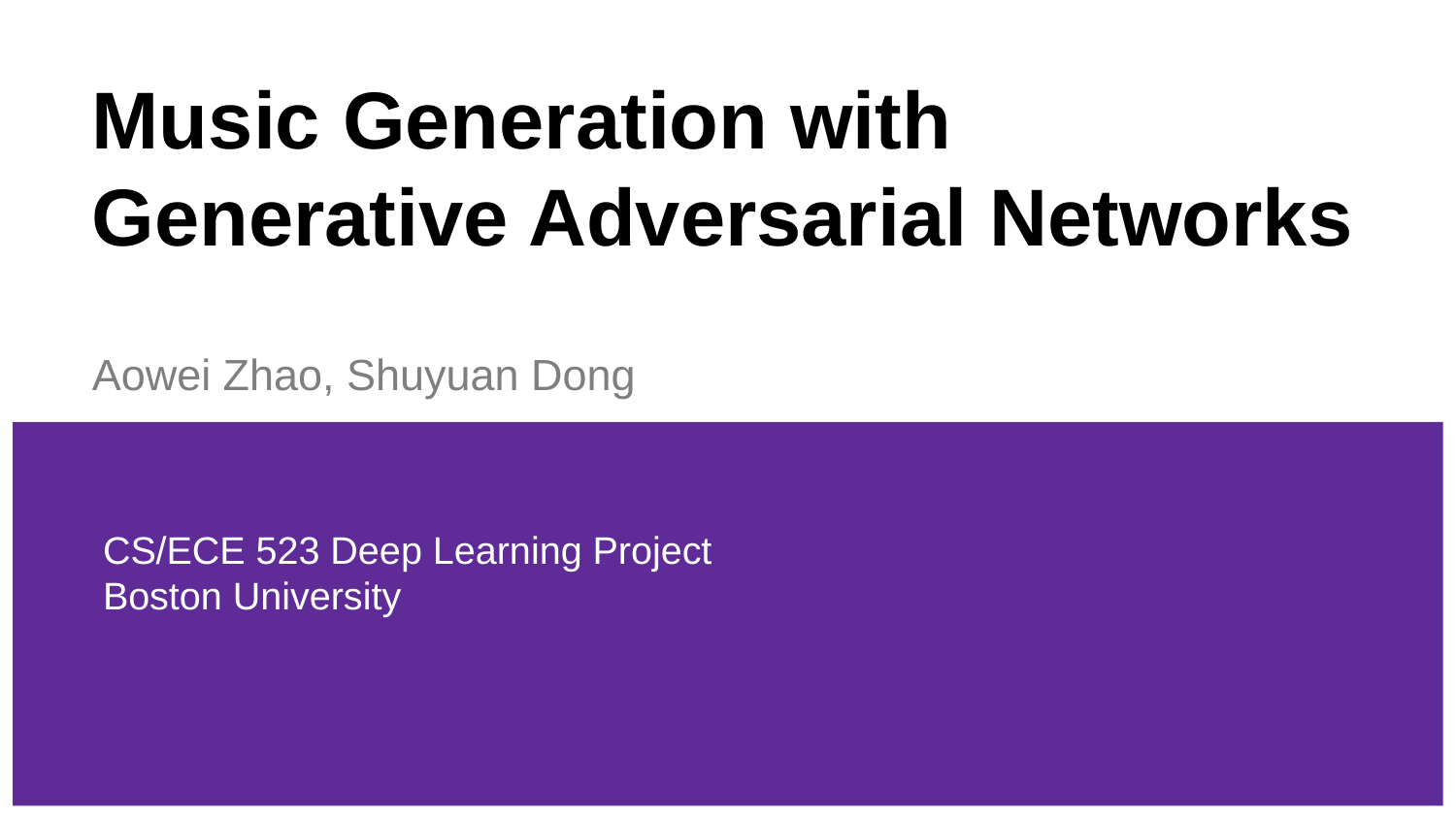

# Music Generation with Generative Adversarial Networks
Aowei Zhao, Shuyuan Dong
CS/ECE 523 Deep Learning Project
Boston University